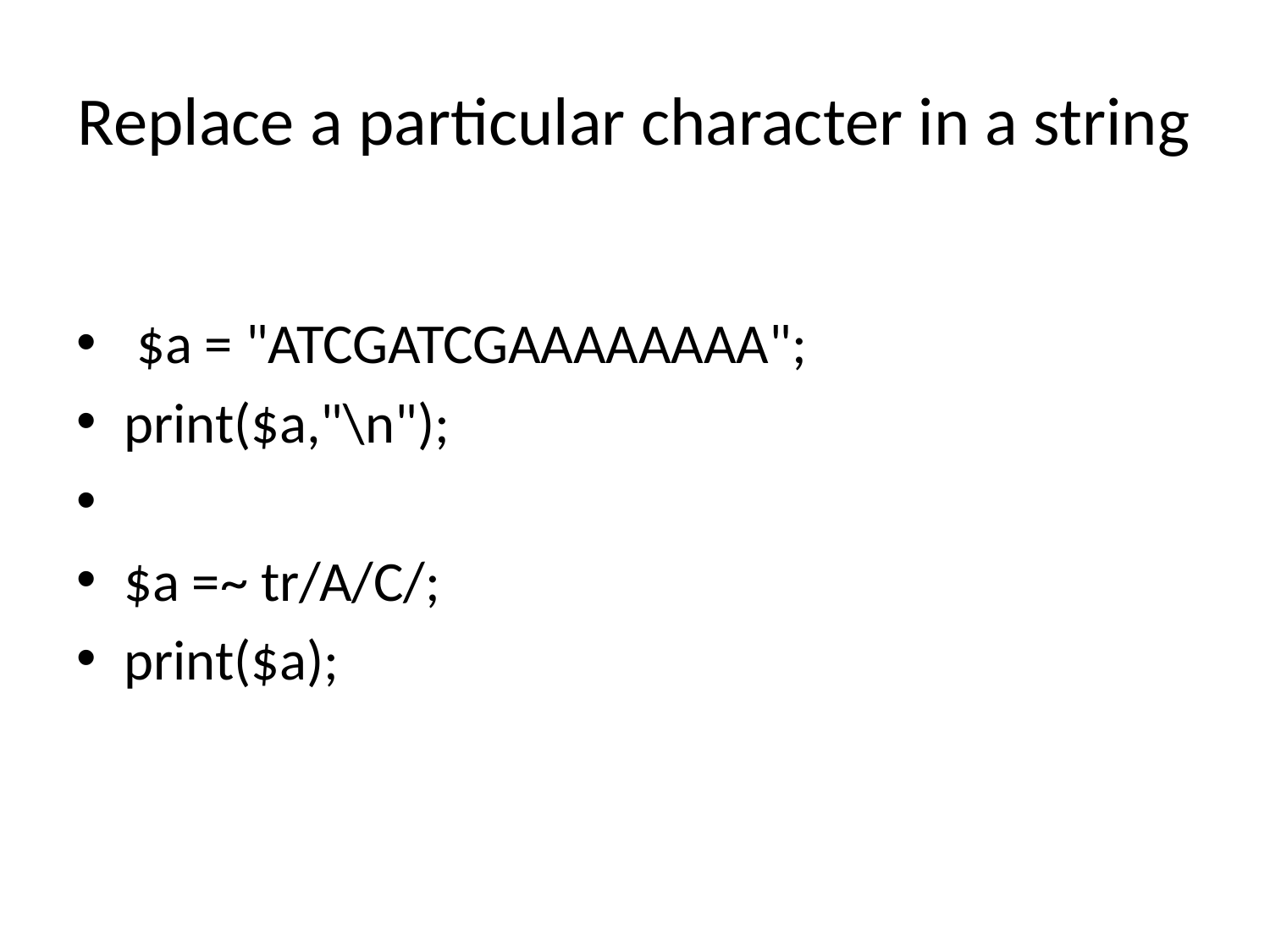

# Replace a particular character in a string

 $a = "ATCGATCGAAAAAAAA";
print($a,"\n");

$a =~ tr/A/C/;
print($a);